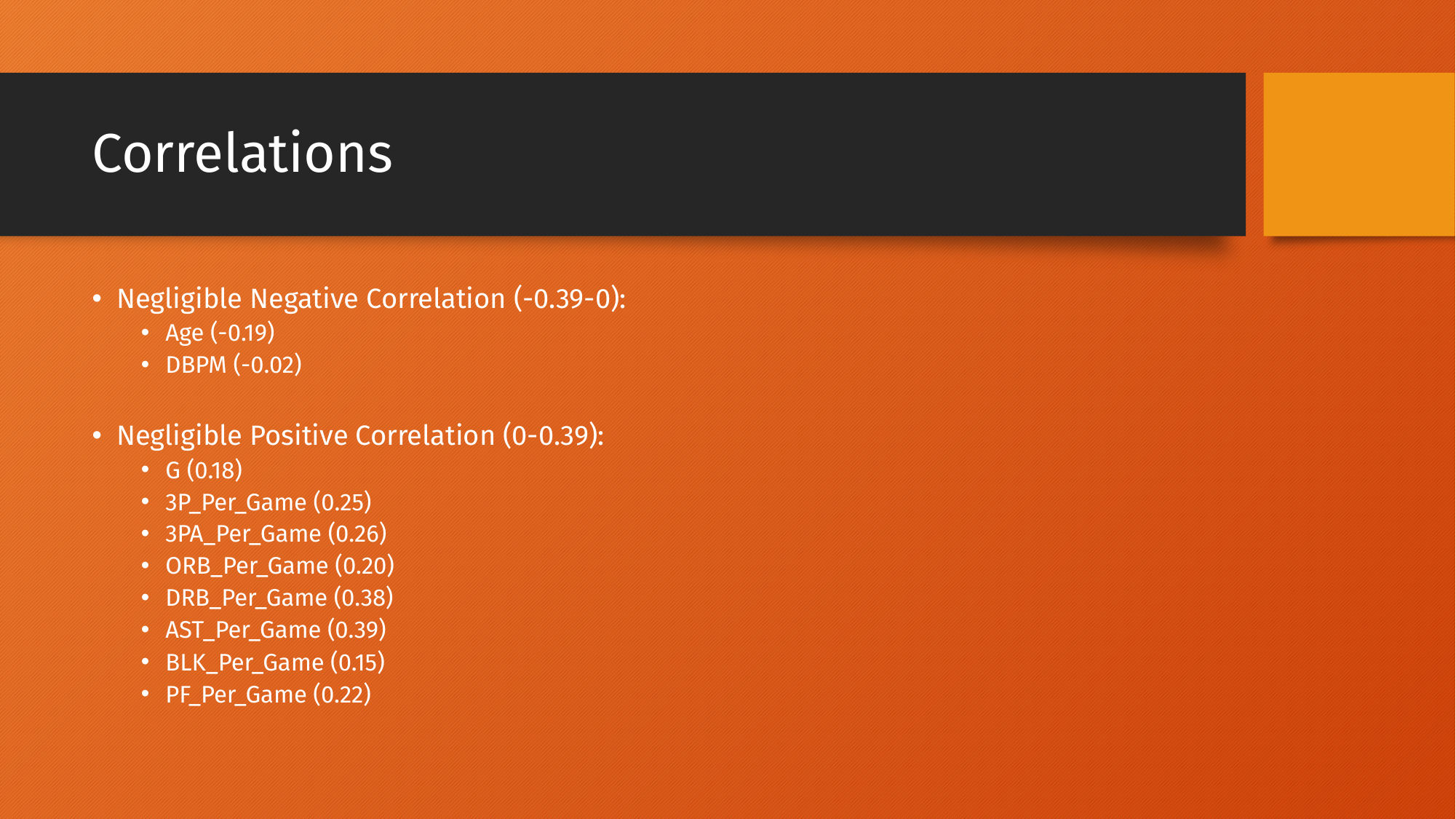

# Correlations
Negligible Negative Correlation (-0.39-0):
Age (-0.19)
DBPM (-0.02)

Negligible Positive Correlation (0-0.39):
G (0.18)
3P_Per_Game (0.25)
3PA_Per_Game (0.26)
ORB_Per_Game (0.20)
DRB_Per_Game (0.38)
AST_Per_Game (0.39)
BLK_Per_Game (0.15)
PF_Per_Game (0.22)